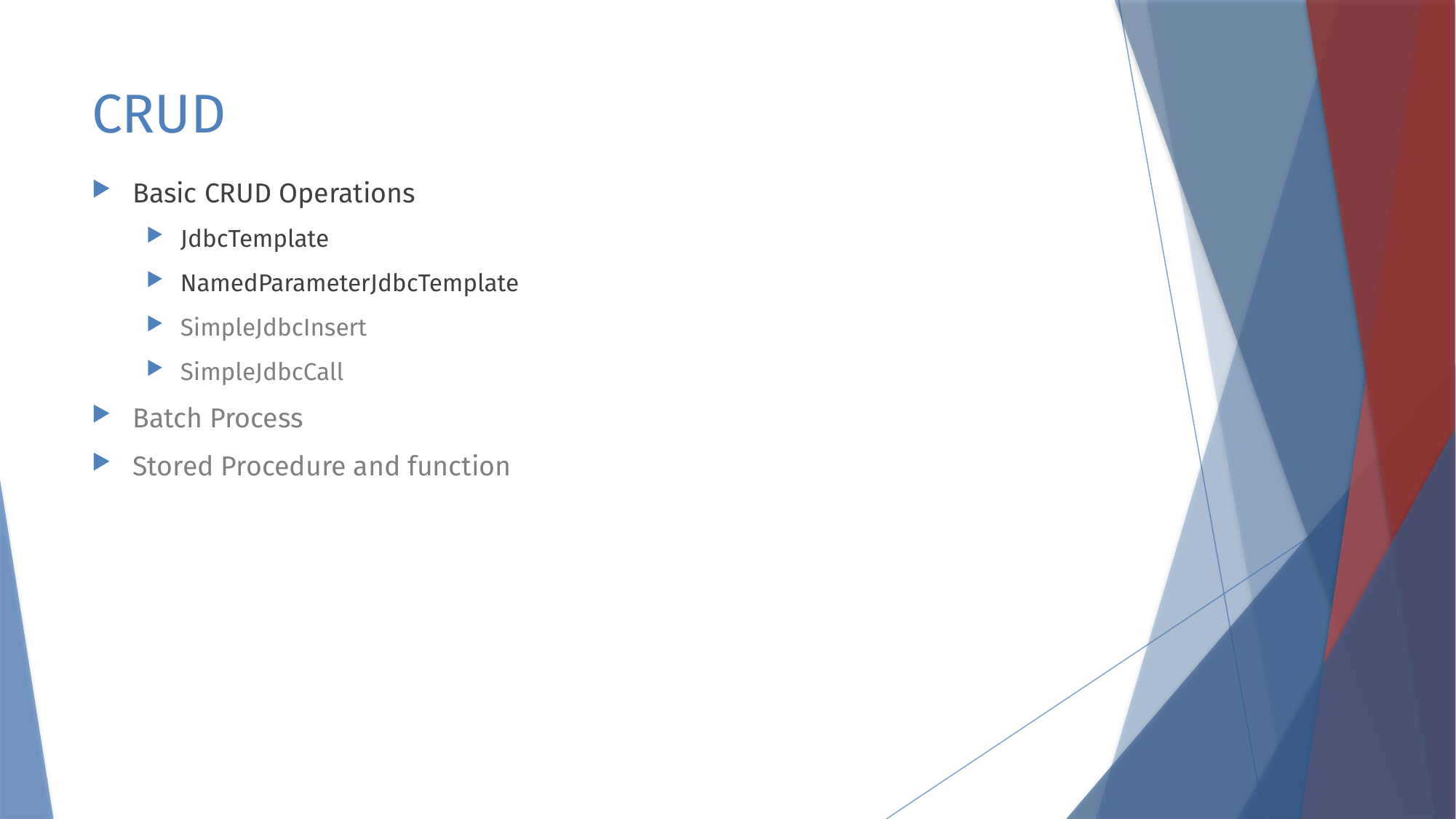

# CRUD
Basic CRUD Operations
JdbcTemplate
NamedParameterJdbcTemplate
SimpleJdbcInsert
SimpleJdbcCall
Batch Process
Stored Procedure and function